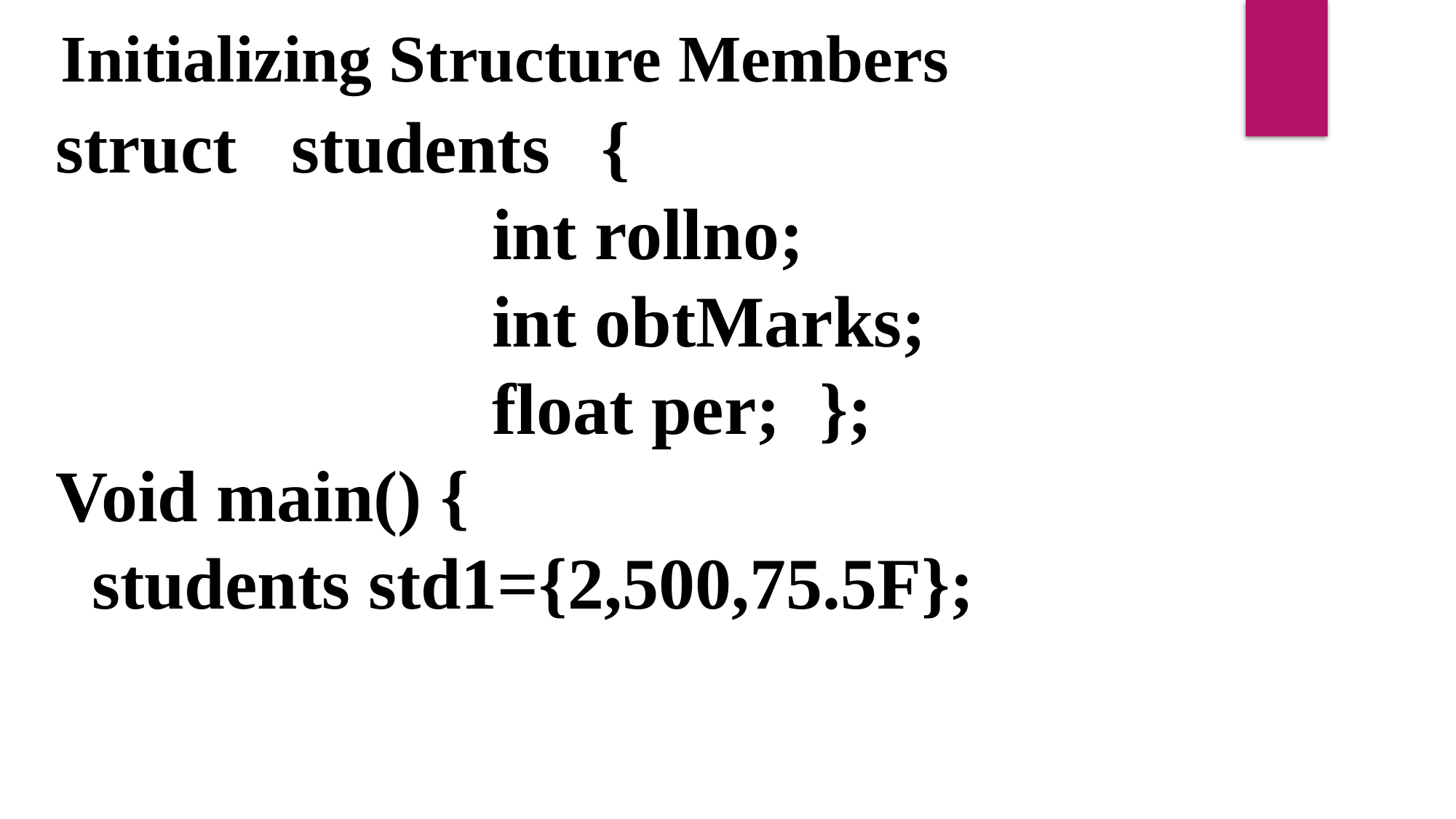

Initializing Structure Members
struct   students  	{
				int rollno;
				int obtMarks;
				float per; 	};
Void main() {
  students std1={2,500,75.5F};